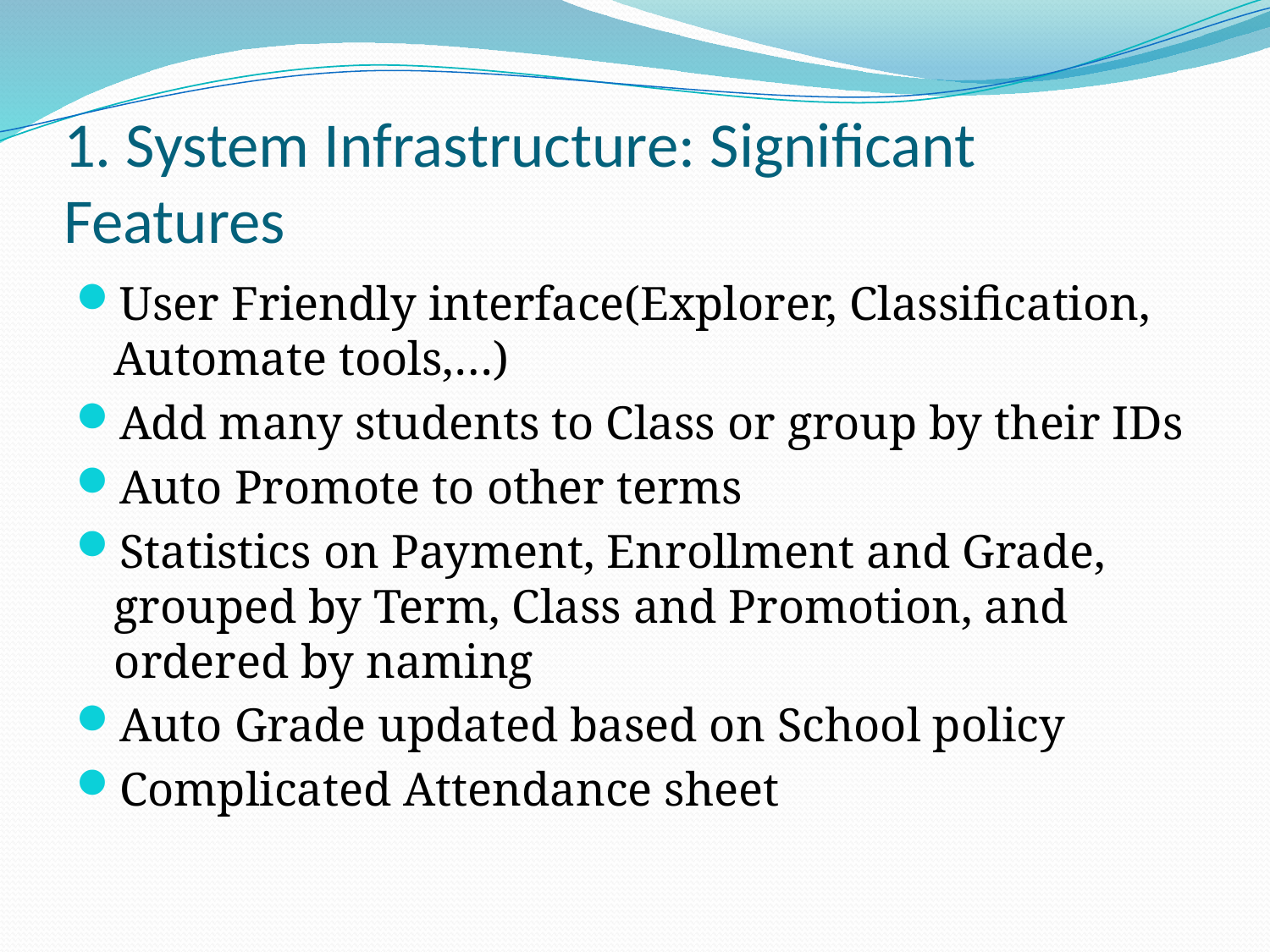

# 1. System Infrastructure: Significant Features
User Friendly interface(Explorer, Classification, Automate tools,…)
Add many students to Class or group by their IDs
Auto Promote to other terms
Statistics on Payment, Enrollment and Grade, grouped by Term, Class and Promotion, and ordered by naming
Auto Grade updated based on School policy
Complicated Attendance sheet